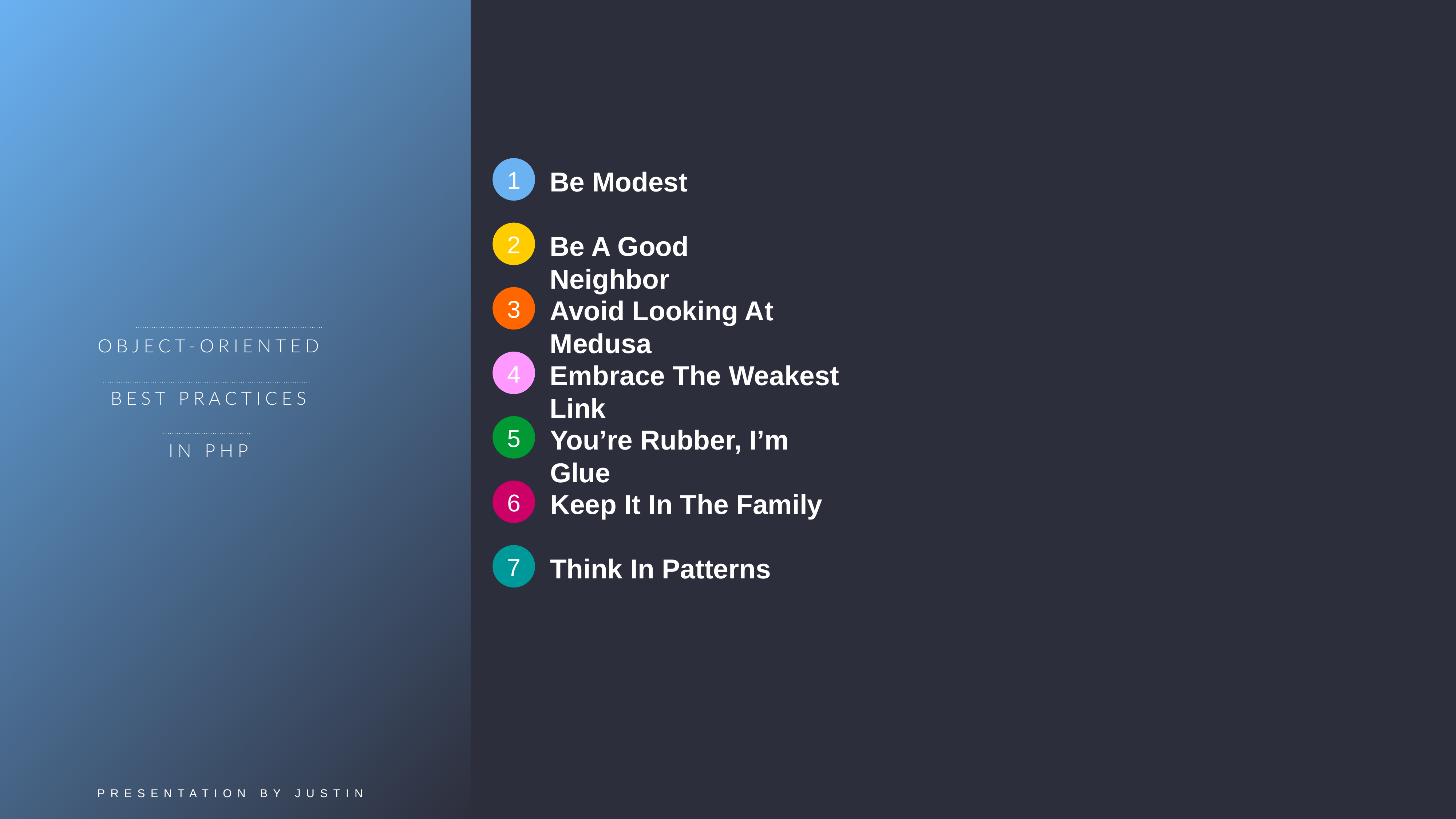

1
Be Modest
2
Be A Good Neighbor
3
Avoid Looking At Medusa
Object-Oriented
BEST PRACTICES
IN PHP

4
Embrace The Weakest Link

5
You’re Rubber, I’m Glue

6
Keep It In The Family
7
Think In Patterns
presentation by justin